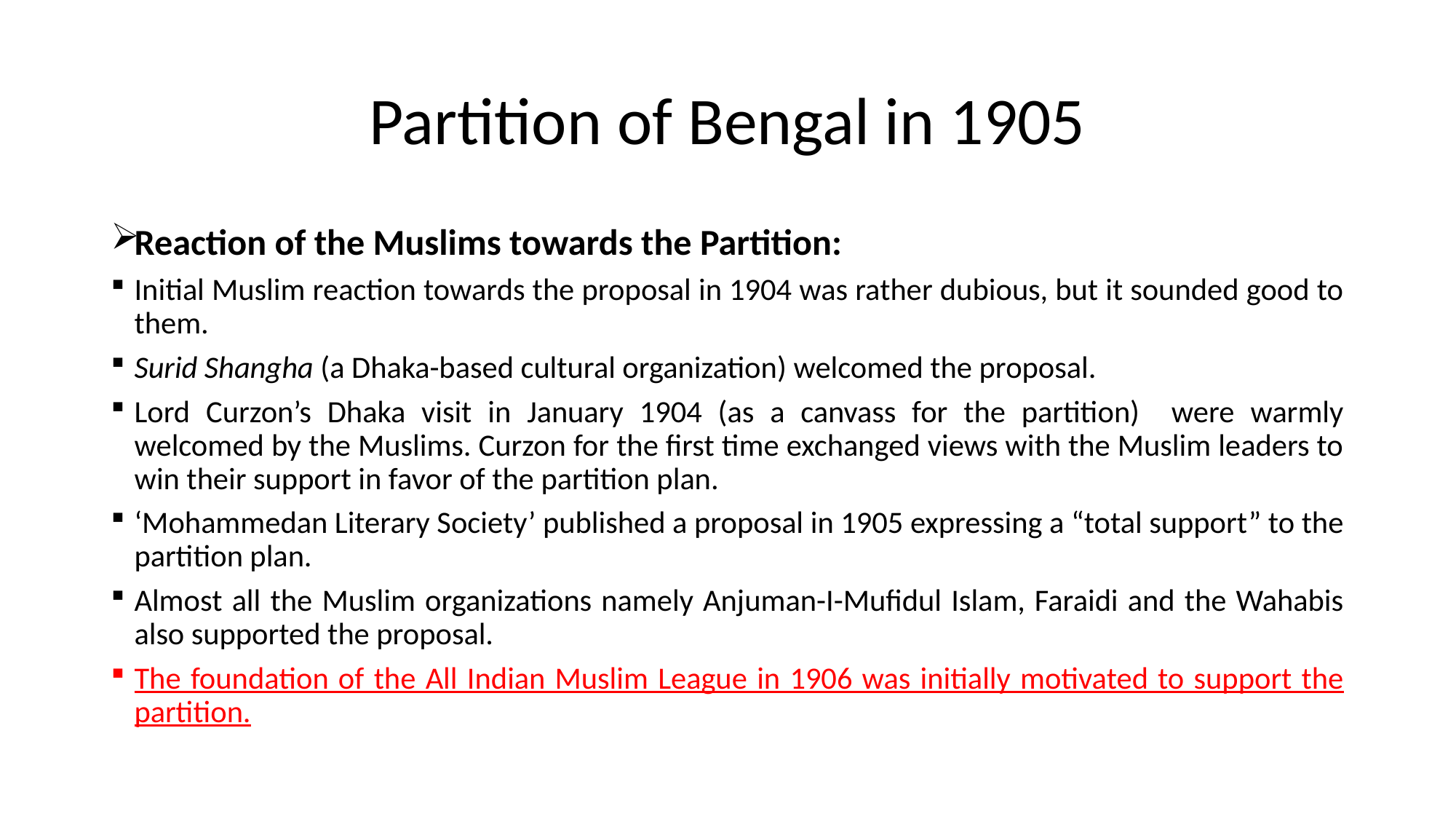

# Partition of Bengal in 1905
Reaction of the Muslims towards the Partition:
Initial Muslim reaction towards the proposal in 1904 was rather dubious, but it sounded good to them.
Surid Shangha (a Dhaka-based cultural organization) welcomed the proposal.
Lord Curzon’s Dhaka visit in January 1904 (as a canvass for the partition)  were warmly welcomed by the Muslims. Curzon for the first time exchanged views with the Muslim leaders to win their support in favor of the partition plan.
‘Mohammedan Literary Society’ published a proposal in 1905 expressing a “total support” to the partition plan.
Almost all the Muslim organizations namely Anjuman-I-Mufidul Islam, Faraidi and the Wahabis also supported the proposal.
The foundation of the All Indian Muslim League in 1906 was initially motivated to support the partition.